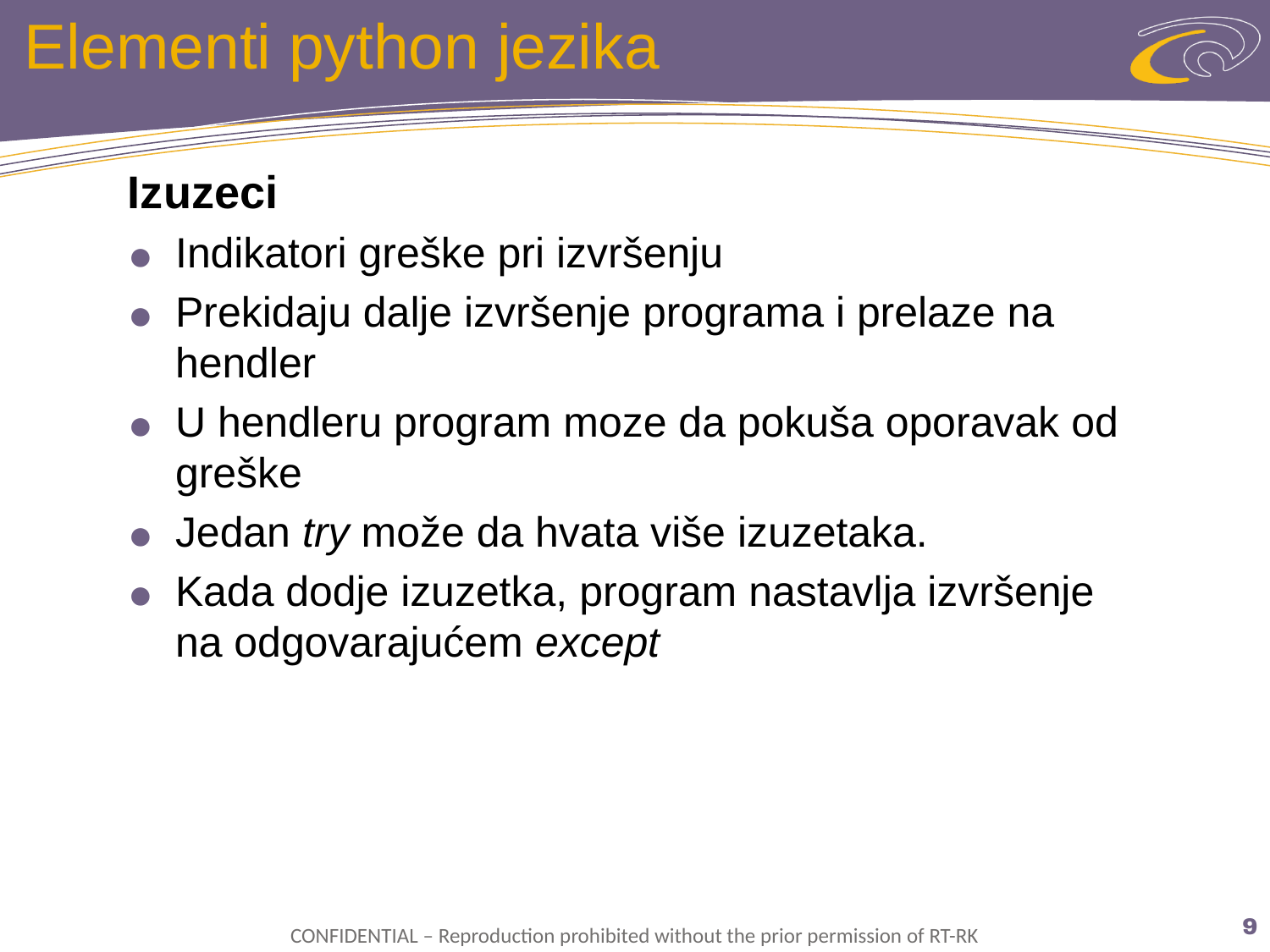

# Elementi python jezika
Izuzeci
Indikatori greške pri izvršenju
Prekidaju dalje izvršenje programa i prelaze na hendler
U hendleru program moze da pokuša oporavak od greške
Jedan try može da hvata više izuzetaka.
Kada dodje izuzetka, program nastavlja izvršenje na odgovarajućem except